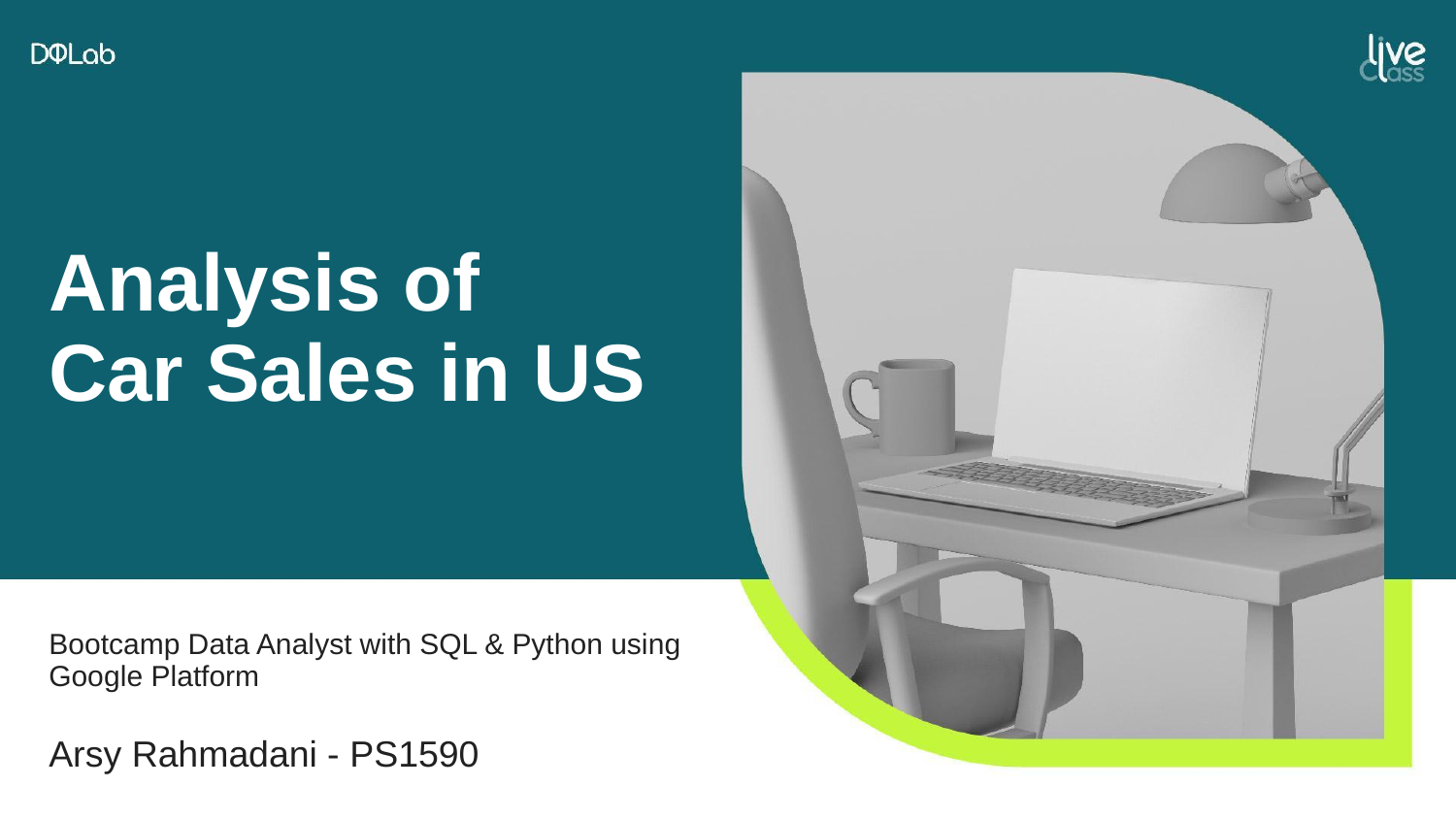

# Analysis of Car Sales in US
Bootcamp Data Analyst with SQL & Python using Google Platform
Arsy Rahmadani - PS1590